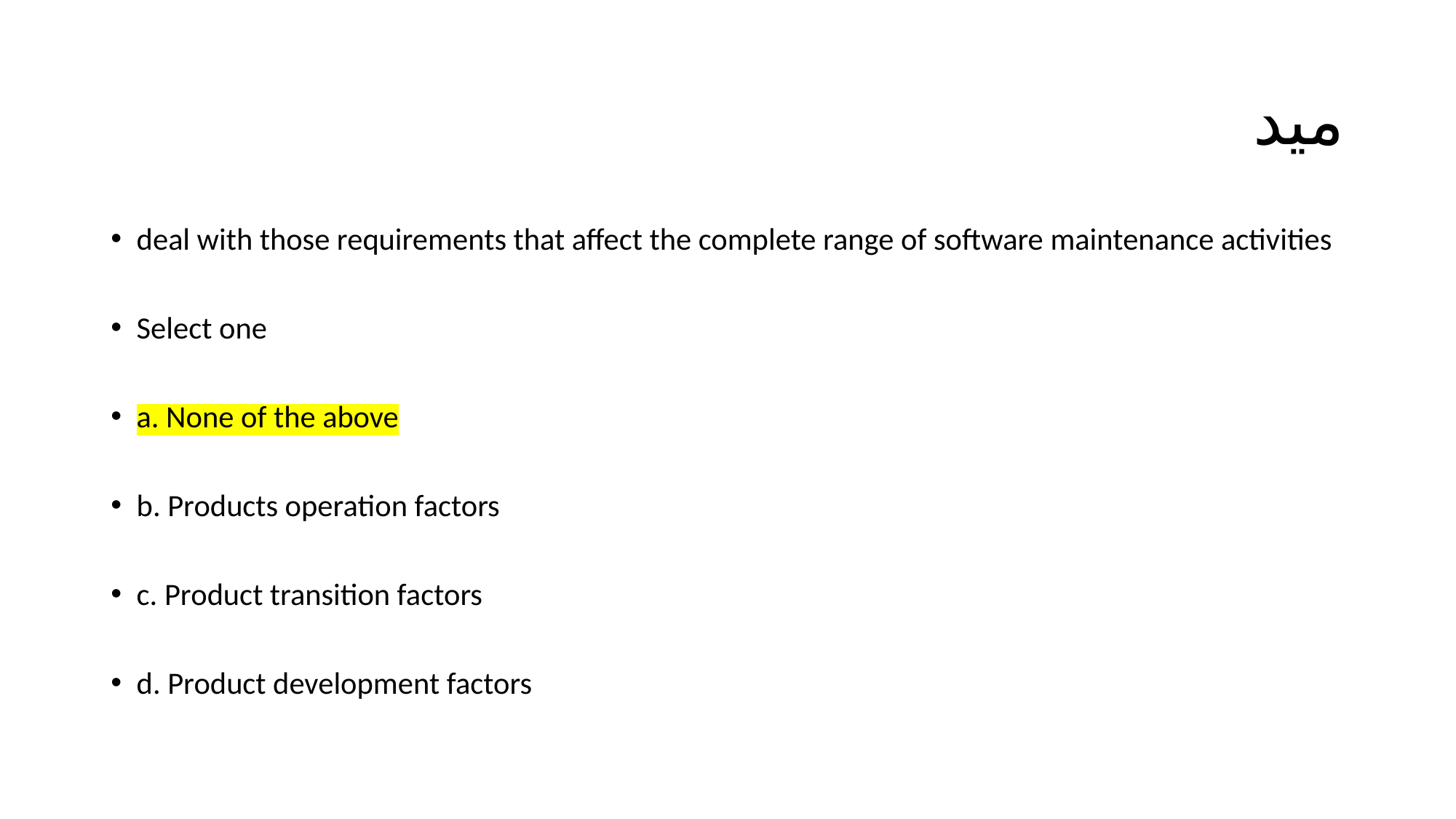

# ميد
deal with those requirements that affect the complete range of software maintenance activities

Select one

a. None of the above

b. Products operation factors

c. Product transition factors

d. Product development factors